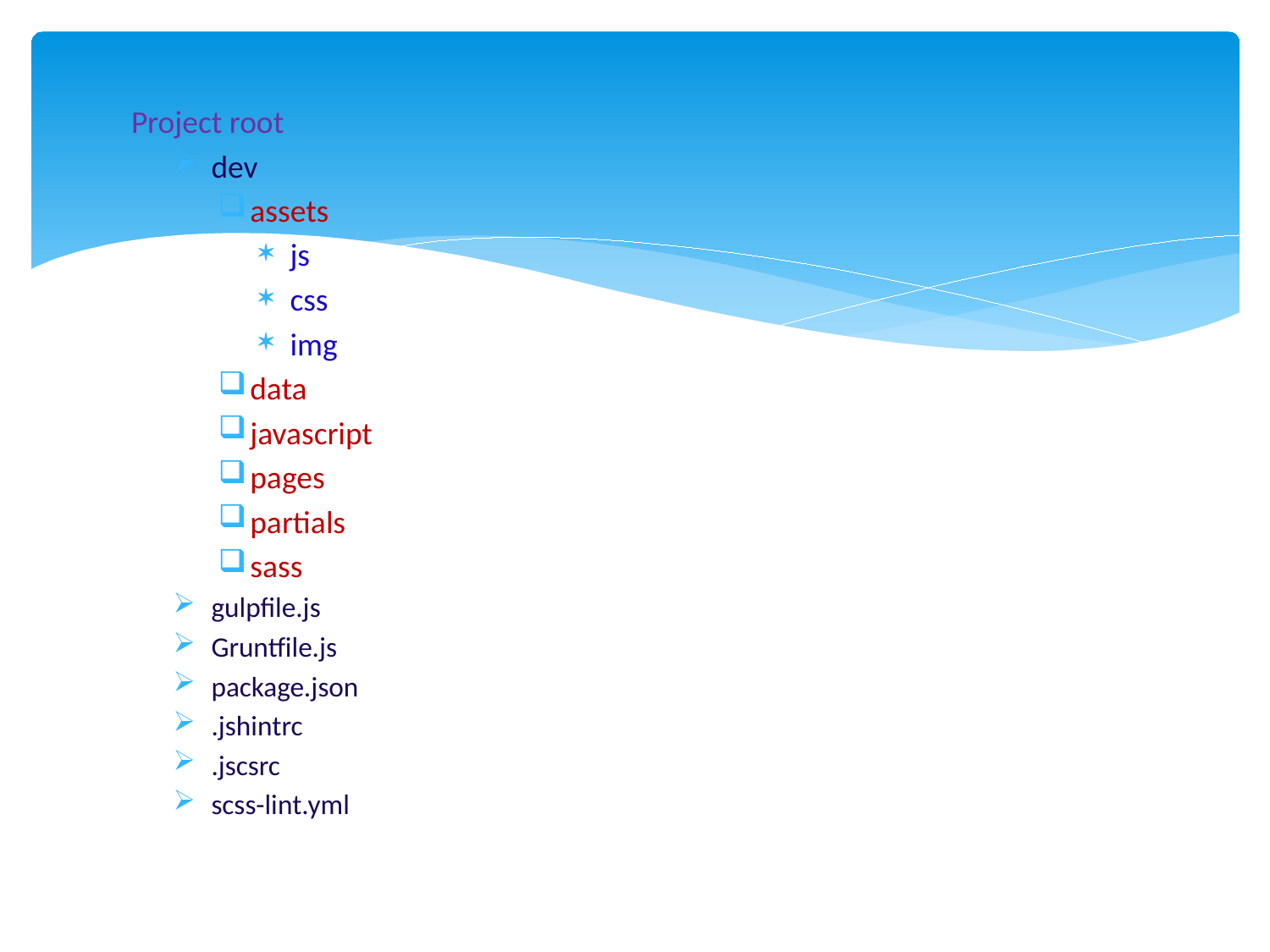

Project root
dev
assets
js
css
img
data
javascript
pages
partials
sass
gulpfile.js
Gruntfile.js
package.json
.jshintrc
.jscsrc
scss-lint.yml